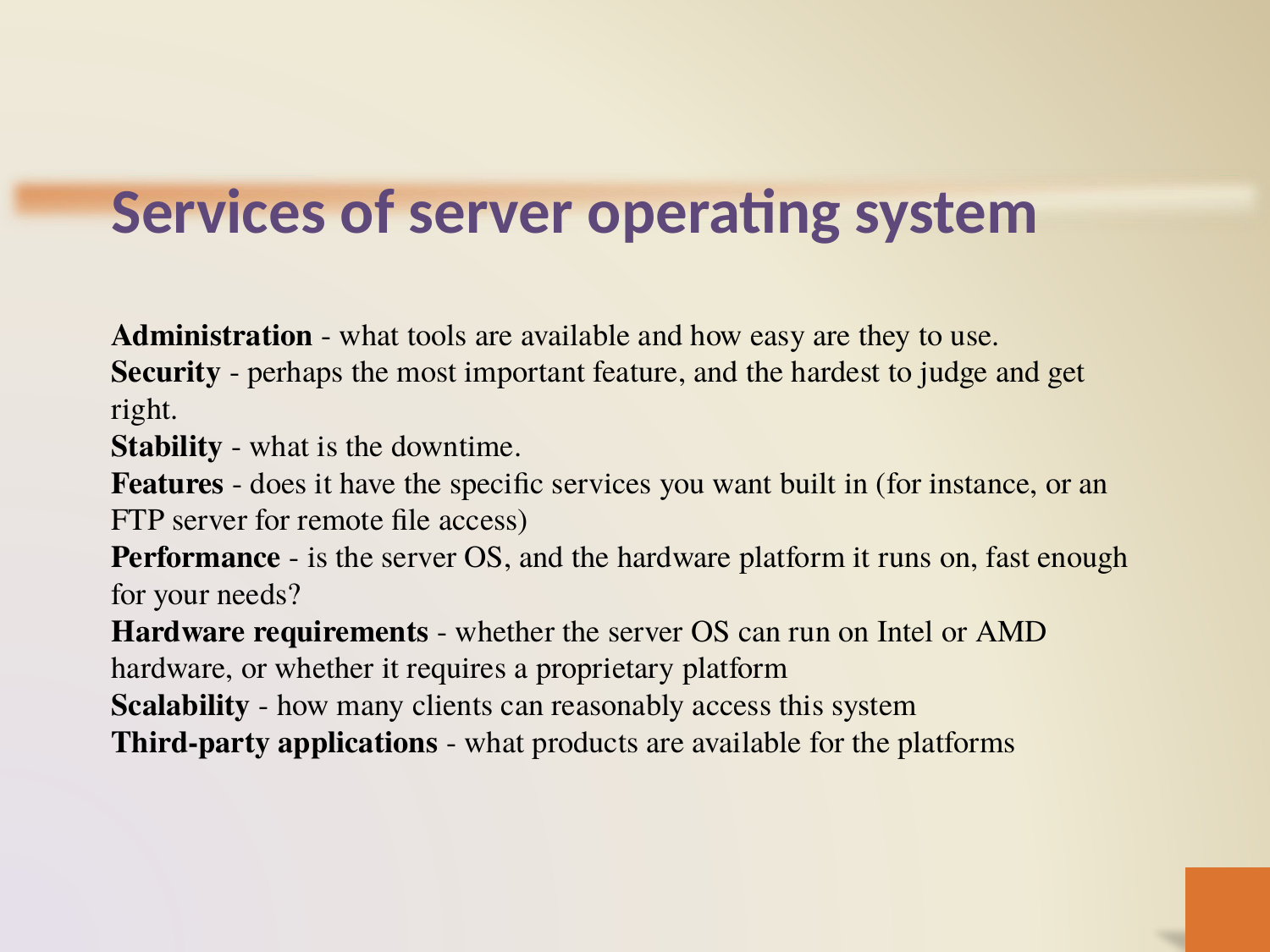

# Services of server operating system
Administration - what tools are available and how easy are they to use.
Security - perhaps the most important feature, and the hardest to judge and get right.
Stability - what is the downtime.
Features - does it have the specific services you want built in (for instance, or an FTP server for remote file access)
Performance - is the server OS, and the hardware platform it runs on, fast enough for your needs?
Hardware requirements - whether the server OS can run on Intel or AMD hardware, or whether it requires a proprietary platform
Scalability - how many clients can reasonably access this system
Third-party applications - what products are available for the platforms
8